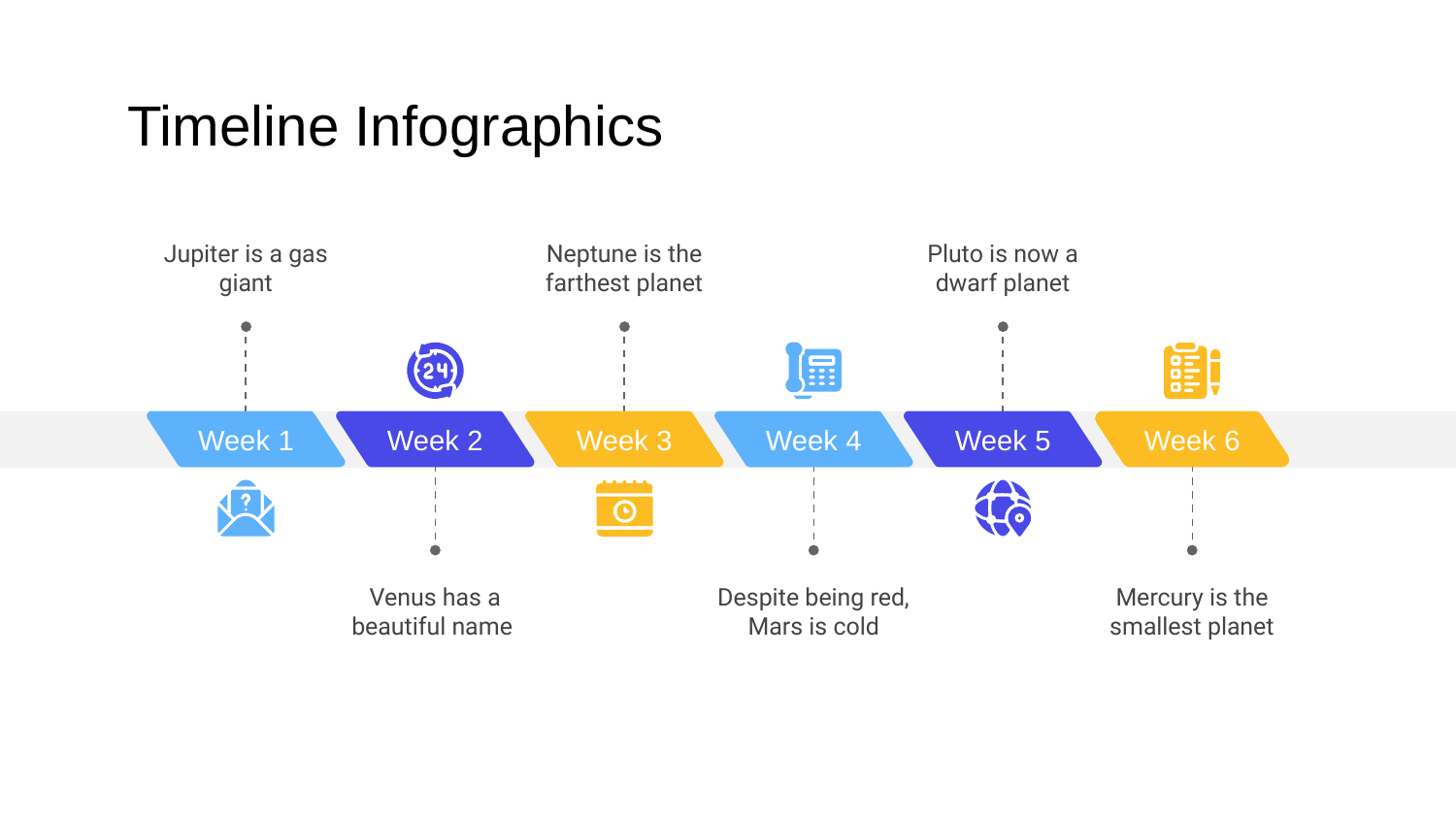

# Timeline Infographics
Jupiter is a gas giant

Week 1

Neptune is the farthest planet

Week 3

Pluto is now a dwarf planet

Week 5

Week 4

Despite being red, Mars is cold

Week 2

Venus has a beautiful name

Week 6

Mercury is the smallest planet